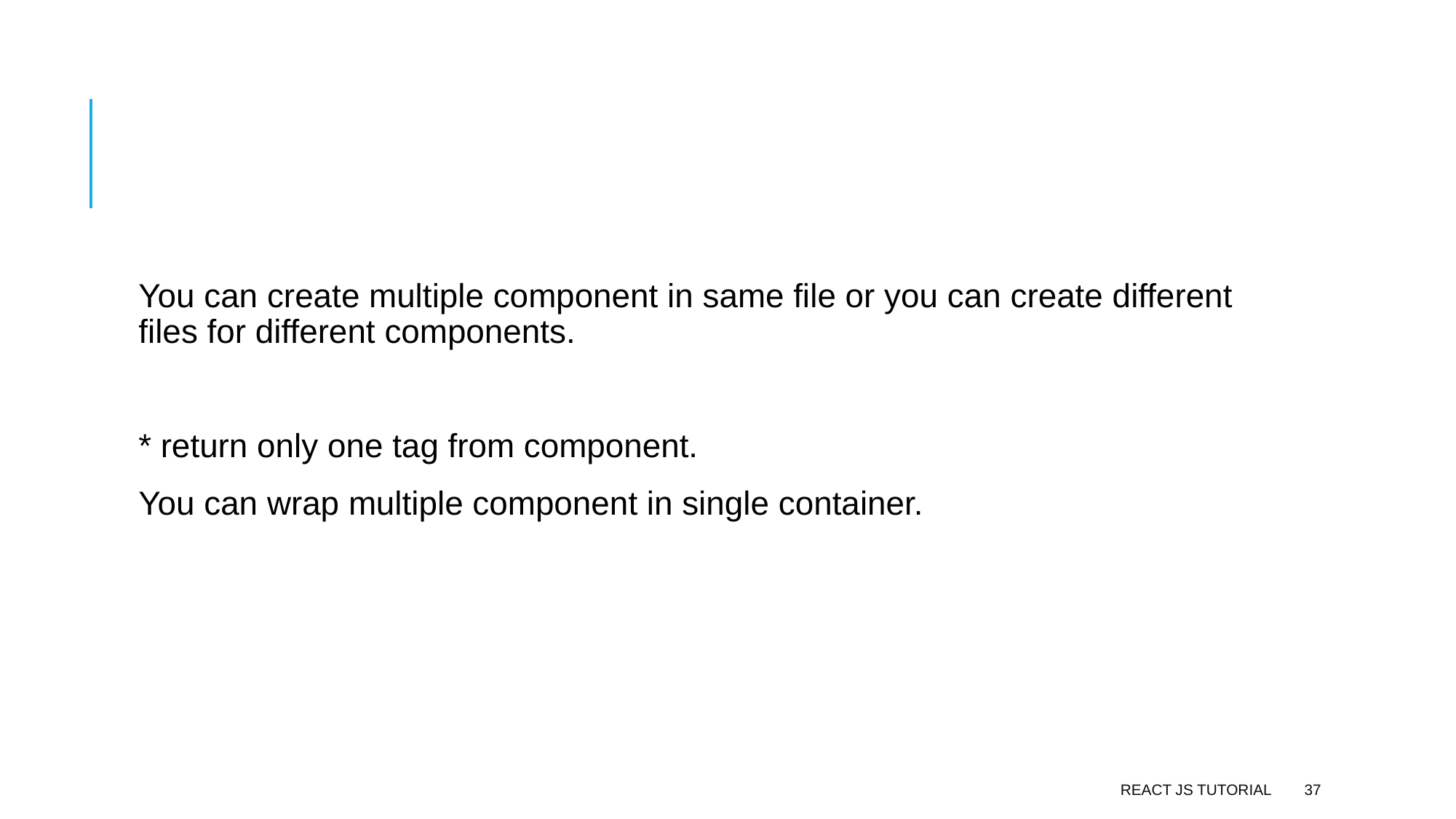

#
You can create multiple component in same file or you can create different files for different components.

* return only one tag from component.
You can wrap multiple component in single container.

React JS Tutorial
37